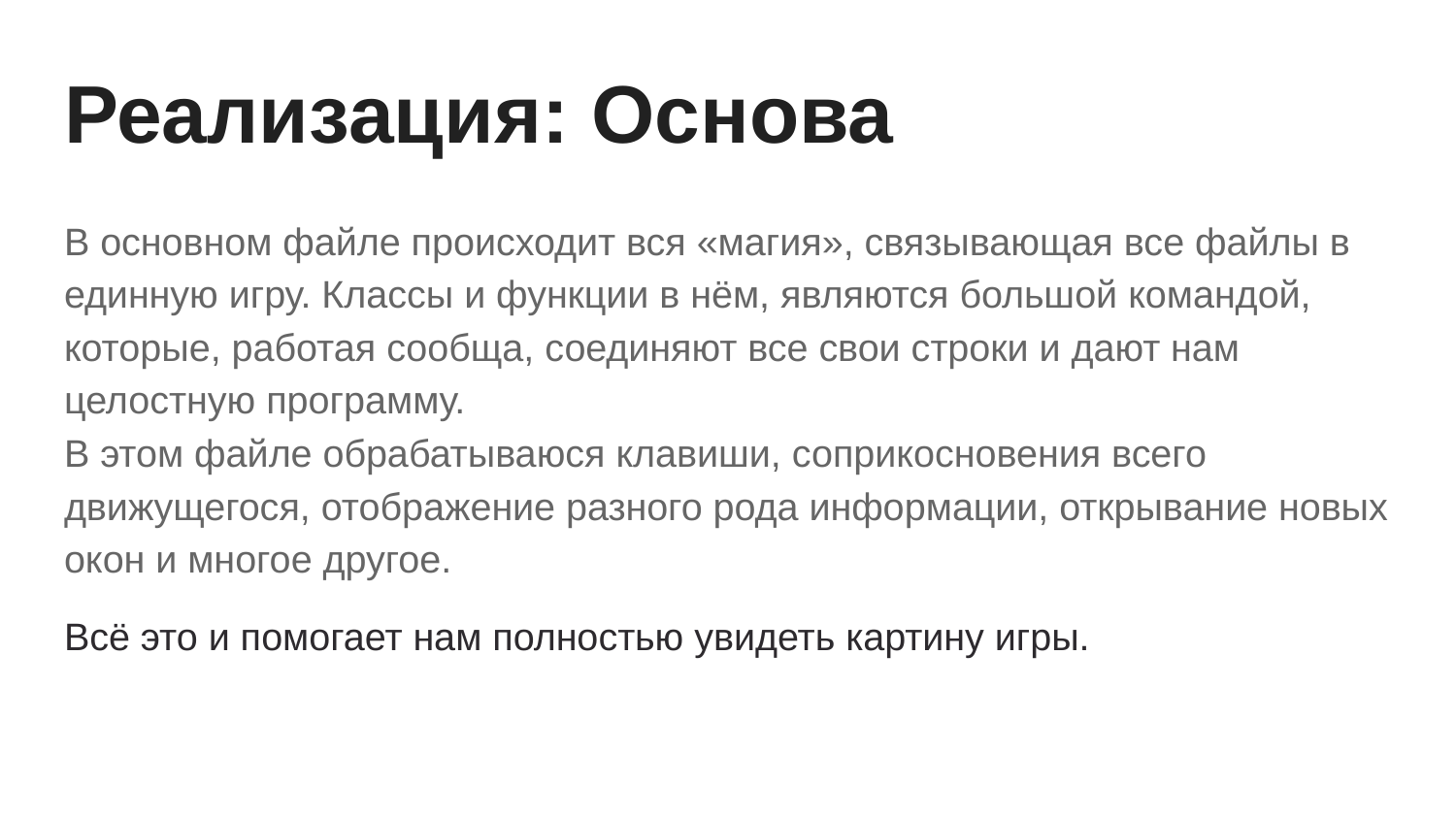

# Реализация: Основа
В основном файле происходит вся «магия», связывающая все файлы в единную игру. Классы и функции в нём, являются большой командой, которые, работая сообща, соединяют все свои строки и дают нам целостную программу.
В этом файле обрабатываюся клавиши, соприкосновения всего движущегося, отображение разного рода информации, открывание новых окон и многое другое.
Всё это и помогает нам полностью увидеть картину игры.